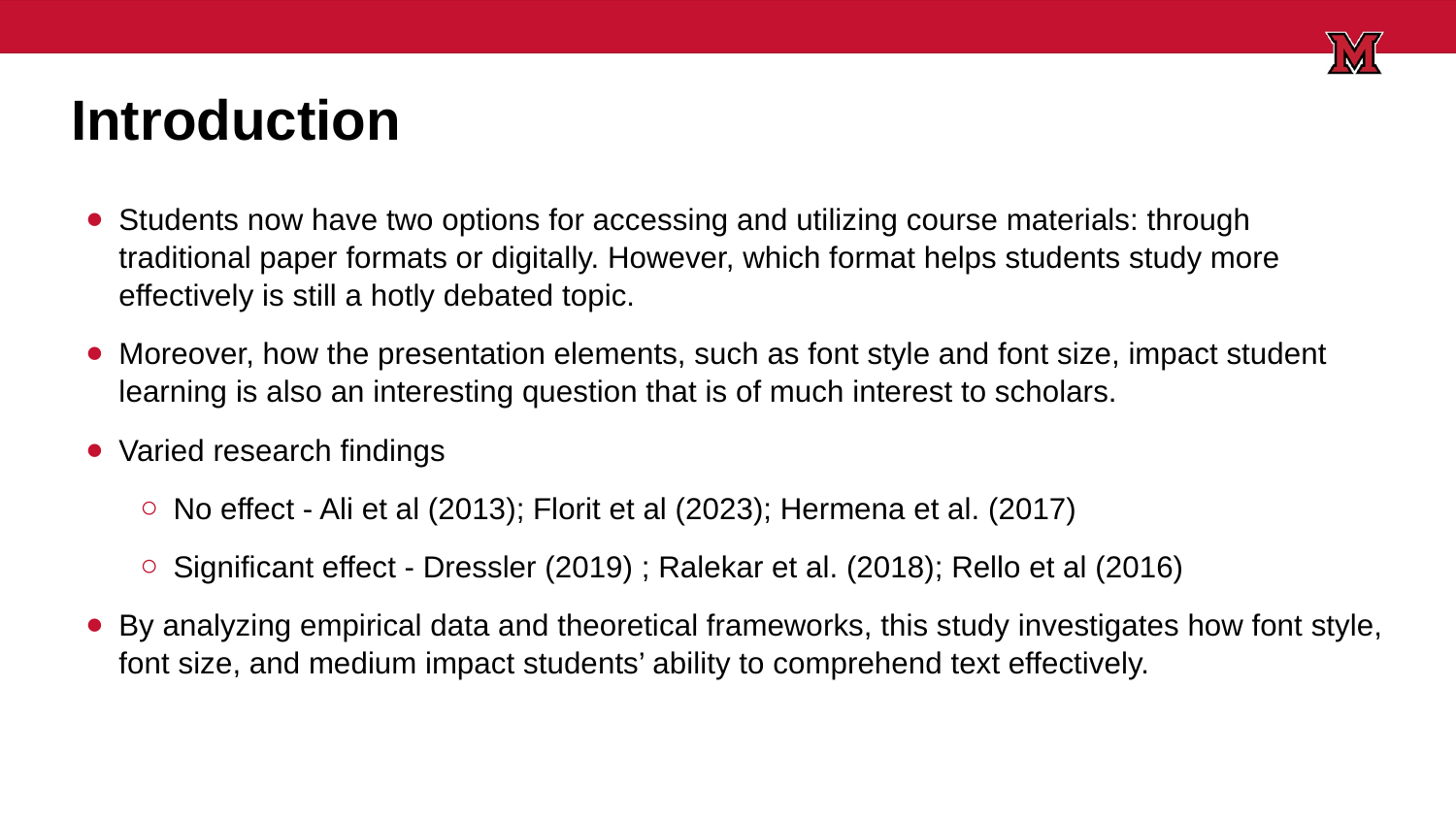

# Introduction
Students now have two options for accessing and utilizing course materials: through traditional paper formats or digitally. However, which format helps students study more effectively is still a hotly debated topic.
Moreover, how the presentation elements, such as font style and font size, impact student learning is also an interesting question that is of much interest to scholars.
Varied research findings
No effect - Ali et al (2013); Florit et al (2023); Hermena et al. (2017)
Significant effect - Dressler (2019) ; Ralekar et al. (2018); Rello et al (2016)
By analyzing empirical data and theoretical frameworks, this study investigates how font style, font size, and medium impact students’ ability to comprehend text effectively.